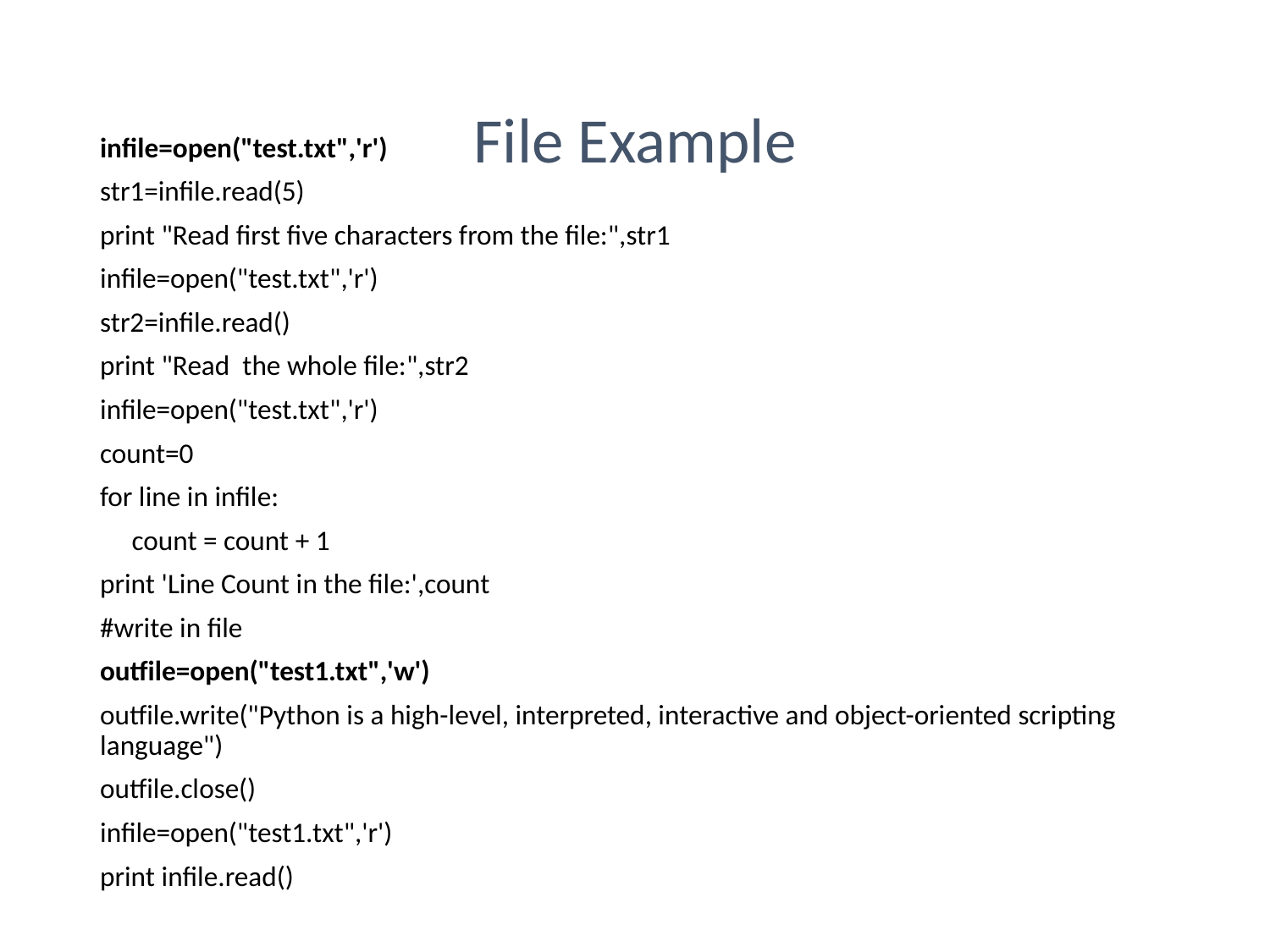

# File Example
infile=open("test.txt",'r')
str1=infile.read(5)
print "Read first five characters from the file:",str1
infile=open("test.txt",'r')
str2=infile.read()
print "Read  the whole file:",str2
infile=open("test.txt",'r')
count=0
for line in infile:
     count = count + 1
print 'Line Count in the file:',count
#write in file
outfile=open("test1.txt",'w')
outfile.write("Python is a high-level, interpreted, interactive and object-oriented scripting language")
outfile.close()
infile=open("test1.txt",'r')
print infile.read()